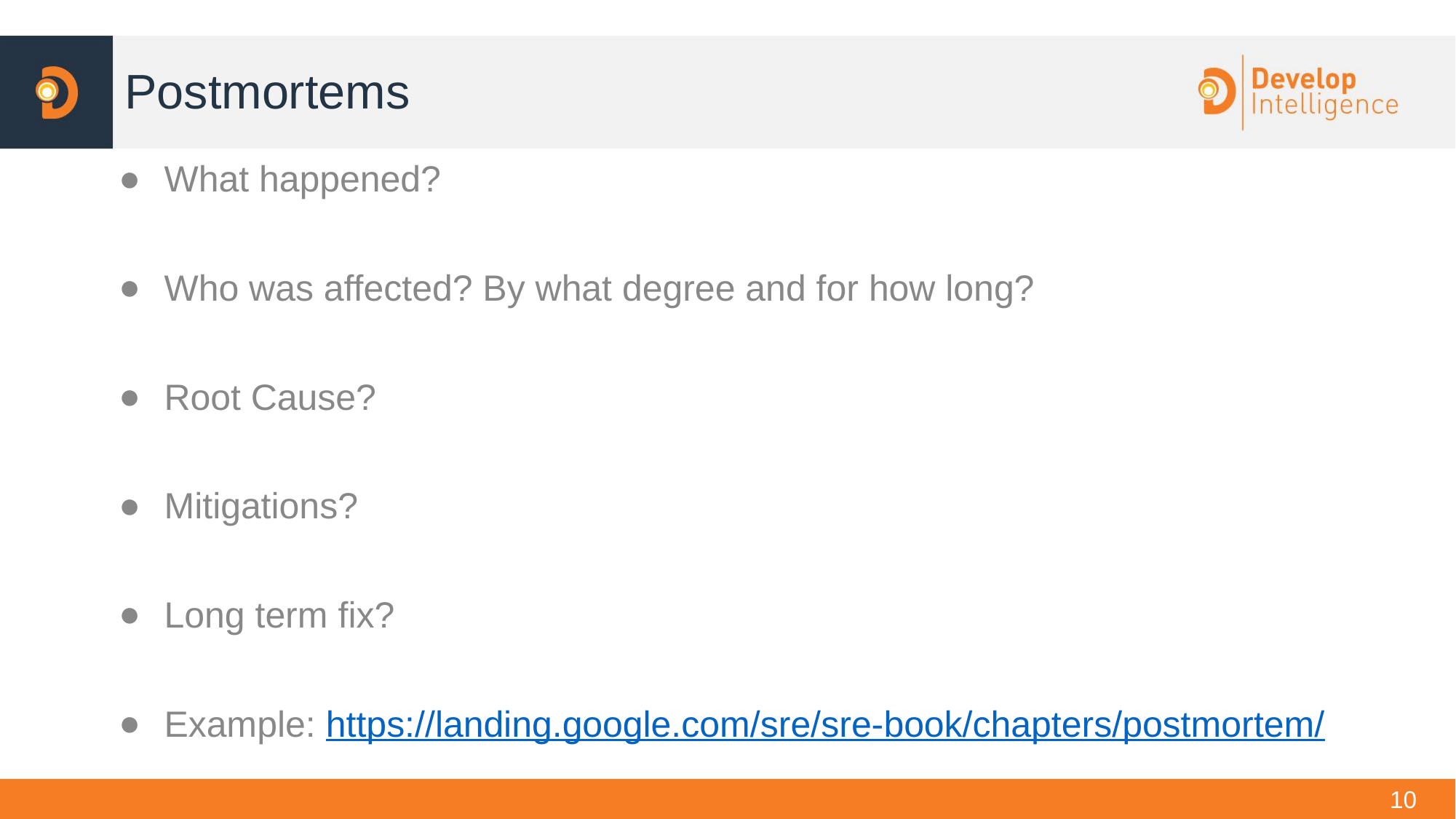

# Postmortems
What happened?

Who was affected? By what degree and for how long?

Root Cause?

Mitigations?

Long term fix?

Example: https://landing.google.com/sre/sre-book/chapters/postmortem/
10